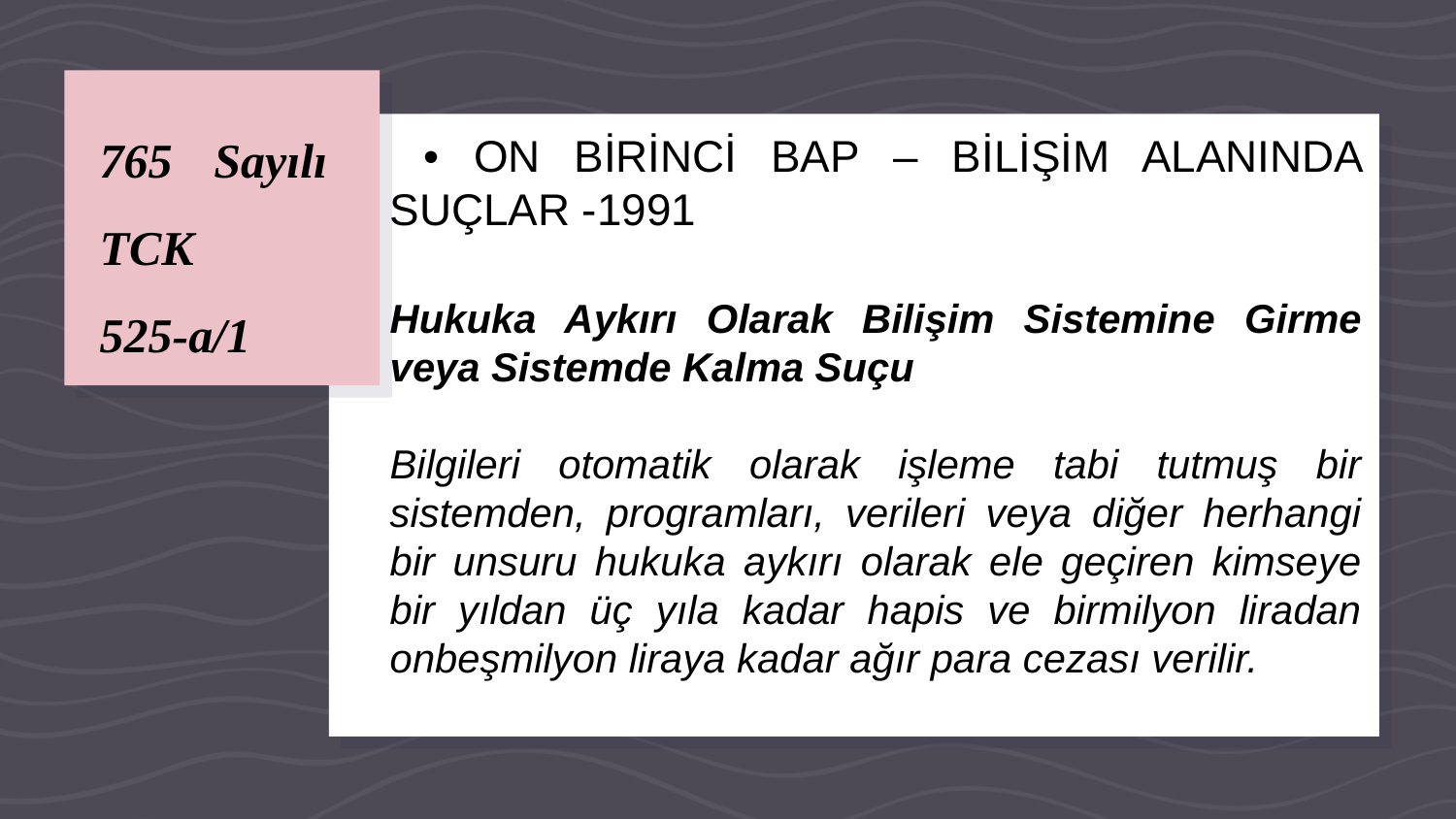

# 765 Sayılı TCK 525-a/1
 • ON BİRİNCİ BAP – BİLİŞİM ALANINDA SUÇLAR -1991

Hukuka Aykırı Olarak Bilişim Sistemine Girme veya Sistemde Kalma Suçu

Bilgileri otomatik olarak işleme tabi tutmuş bir sistemden, programları, verileri veya diğer herhangi bir unsuru hukuka aykırı olarak ele geçiren kimseye bir yıldan üç yıla kadar hapis ve birmilyon liradan onbeşmilyon liraya kadar ağır para cezası verilir.